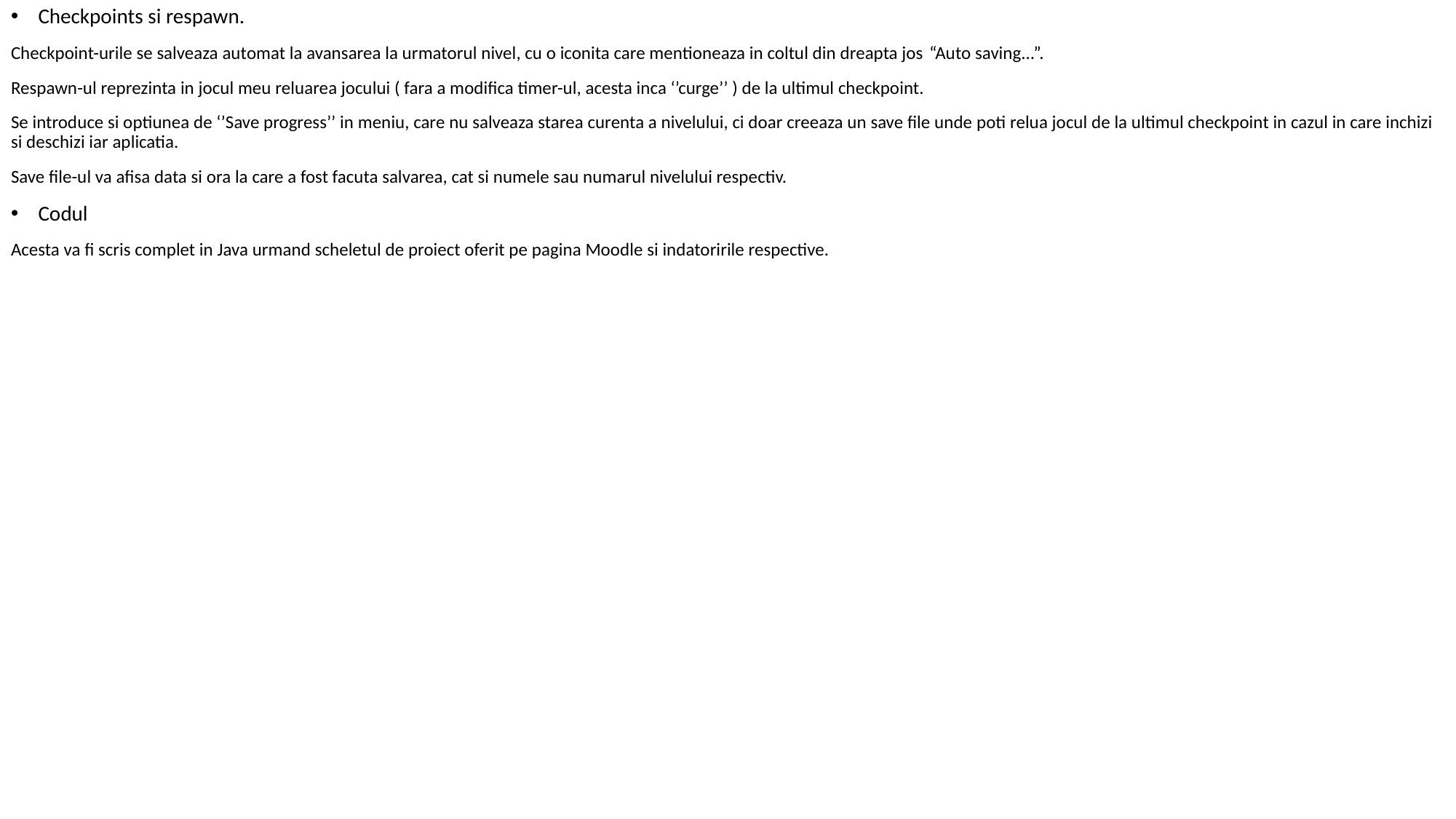

Checkpoints si respawn.
Checkpoint-urile se salveaza automat la avansarea la urmatorul nivel, cu o iconita care mentioneaza in coltul din dreapta jos “Auto saving...”.
Respawn-ul reprezinta in jocul meu reluarea jocului ( fara a modifica timer-ul, acesta inca ‘’curge’’ ) de la ultimul checkpoint.
Se introduce si optiunea de ‘’Save progress’’ in meniu, care nu salveaza starea curenta a nivelului, ci doar creeaza un save file unde poti relua jocul de la ultimul checkpoint in cazul in care inchizi si deschizi iar aplicatia.
Save file-ul va afisa data si ora la care a fost facuta salvarea, cat si numele sau numarul nivelului respectiv.
Codul
Acesta va fi scris complet in Java urmand scheletul de proiect oferit pe pagina Moodle si indatoririle respective.